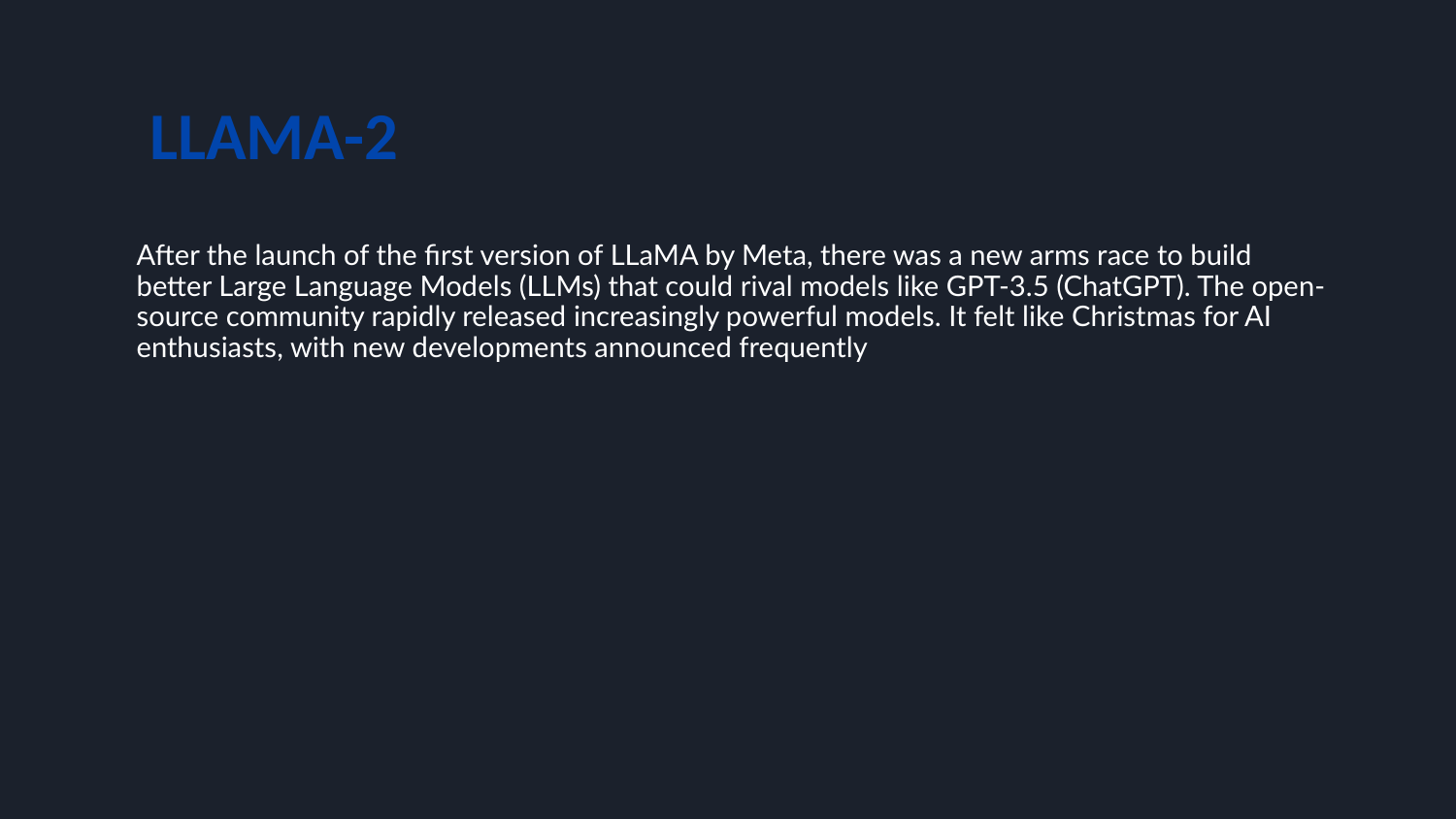

# LLAMA-2
After the launch of the first version of LLaMA by Meta, there was a new arms race to build better Large Language Models (LLMs) that could rival models like GPT-3.5 (ChatGPT). The open-source community rapidly released increasingly powerful models. It felt like Christmas for AI enthusiasts, with new developments announced frequently